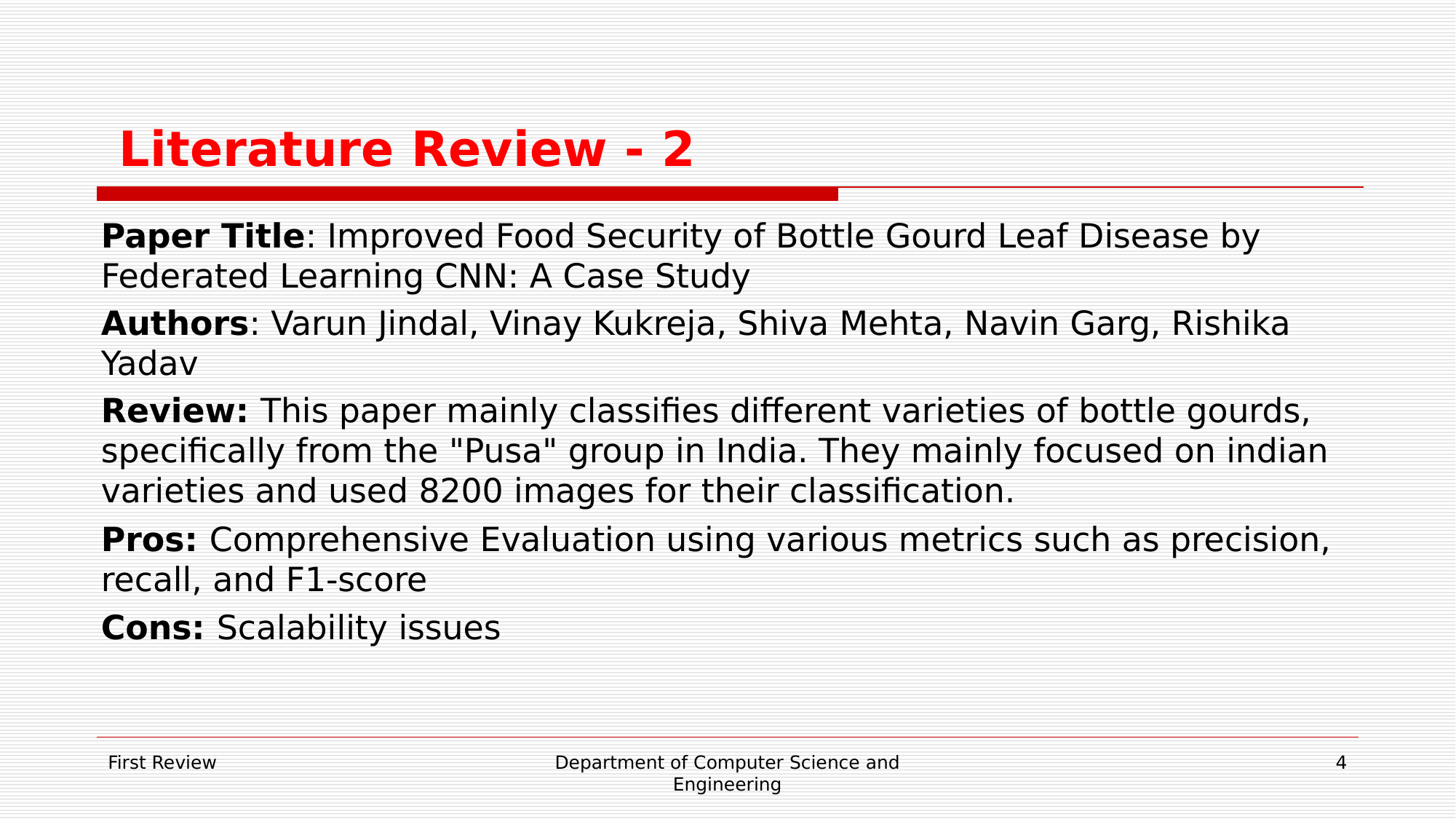

# Literature Review - 2
Paper Title: Improved Food Security of Bottle Gourd Leaf Disease by Federated Learning CNN: A Case Study
Authors: Varun Jindal, Vinay Kukreja, Shiva Mehta, Navin Garg, Rishika Yadav
Review: This paper mainly classifies different varieties of bottle gourds, specifically from the "Pusa" group in India. They mainly focused on indian varieties and used 8200 images for their classification.
Pros: Comprehensive Evaluation using various metrics such as precision, recall, and F1-score
Cons: Scalability issues
First Review
Department of Computer Science and Engineering
4